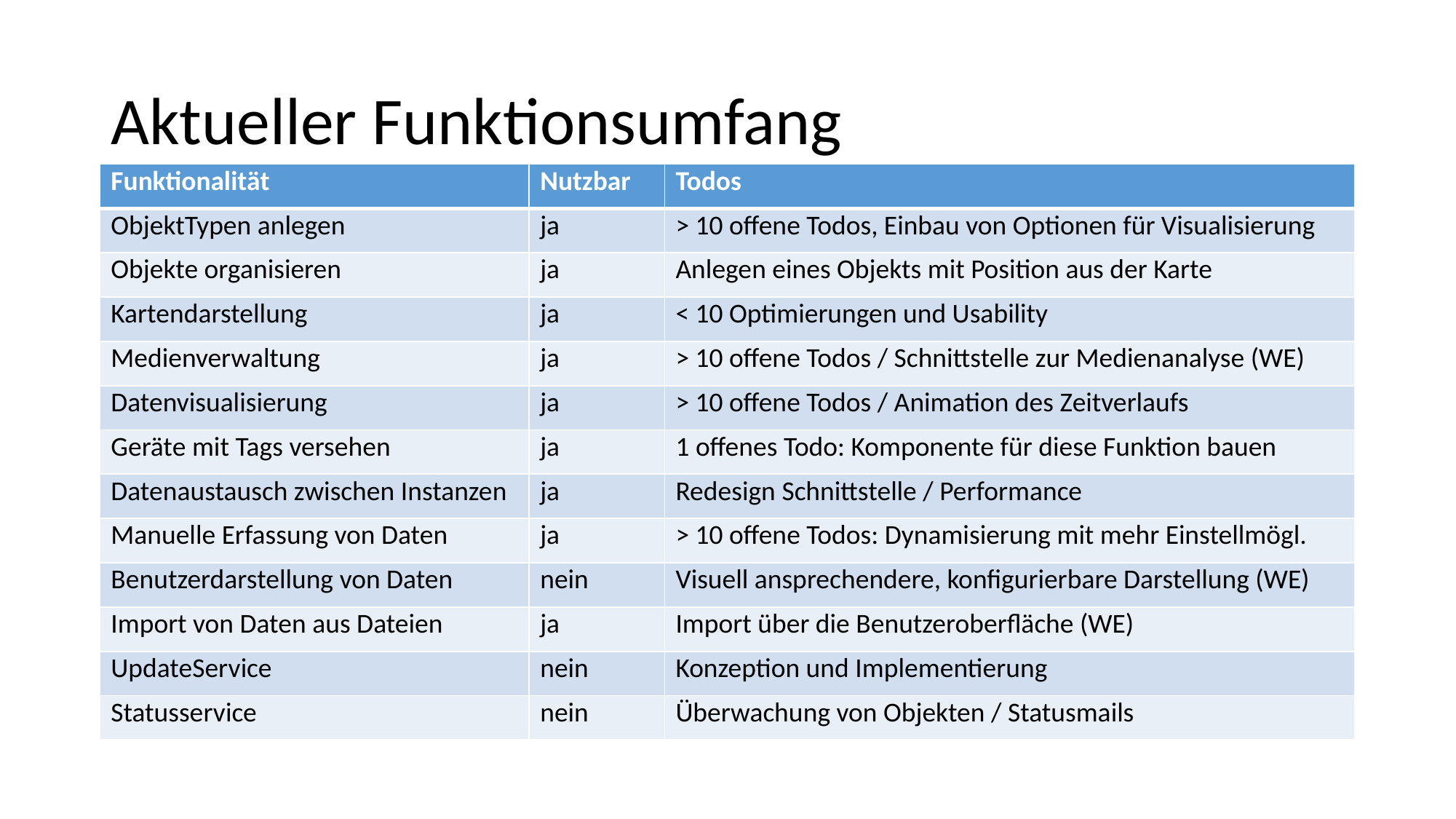

# Aktueller Funktionsumfang
| Funktionalität | Nutzbar | Todos |
| --- | --- | --- |
| ObjektTypen anlegen | ja | > 10 offene Todos, Einbau von Optionen für Visualisierung |
| Objekte organisieren | ja | Anlegen eines Objekts mit Position aus der Karte |
| Kartendarstellung | ja | < 10 Optimierungen und Usability |
| Medienverwaltung | ja | > 10 offene Todos / Schnittstelle zur Medienanalyse (WE) |
| Datenvisualisierung | ja | > 10 offene Todos / Animation des Zeitverlaufs |
| Geräte mit Tags versehen | ja | 1 offenes Todo: Komponente für diese Funktion bauen |
| Datenaustausch zwischen Instanzen | ja | Redesign Schnittstelle / Performance |
| Manuelle Erfassung von Daten | ja | > 10 offene Todos: Dynamisierung mit mehr Einstellmögl. |
| Benutzerdarstellung von Daten | nein | Visuell ansprechendere, konfigurierbare Darstellung (WE) |
| Import von Daten aus Dateien | ja | Import über die Benutzeroberfläche (WE) |
| UpdateService | nein | Konzeption und Implementierung |
| Statusservice | nein | Überwachung von Objekten / Statusmails |